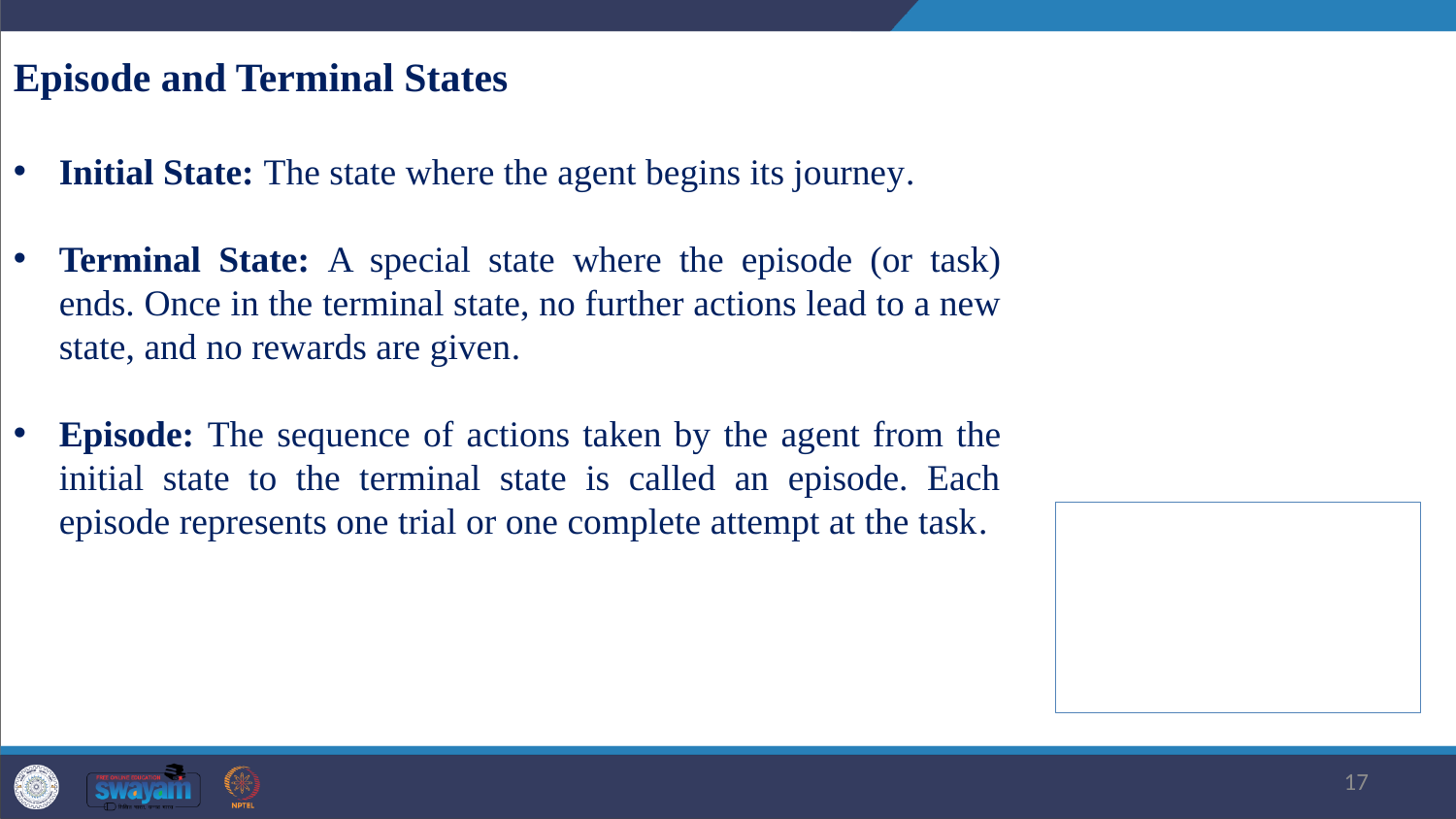

Episode and Terminal States

Initial State: The state where the agent begins its journey.

Terminal State: A special state where the episode (or task) ends. Once in the terminal state, no further actions lead to a new state, and no rewards are given.

Episode: The sequence of actions taken by the agent from the initial state to the terminal state is called an episode. Each episode represents one trial or one complete attempt at the task.
17